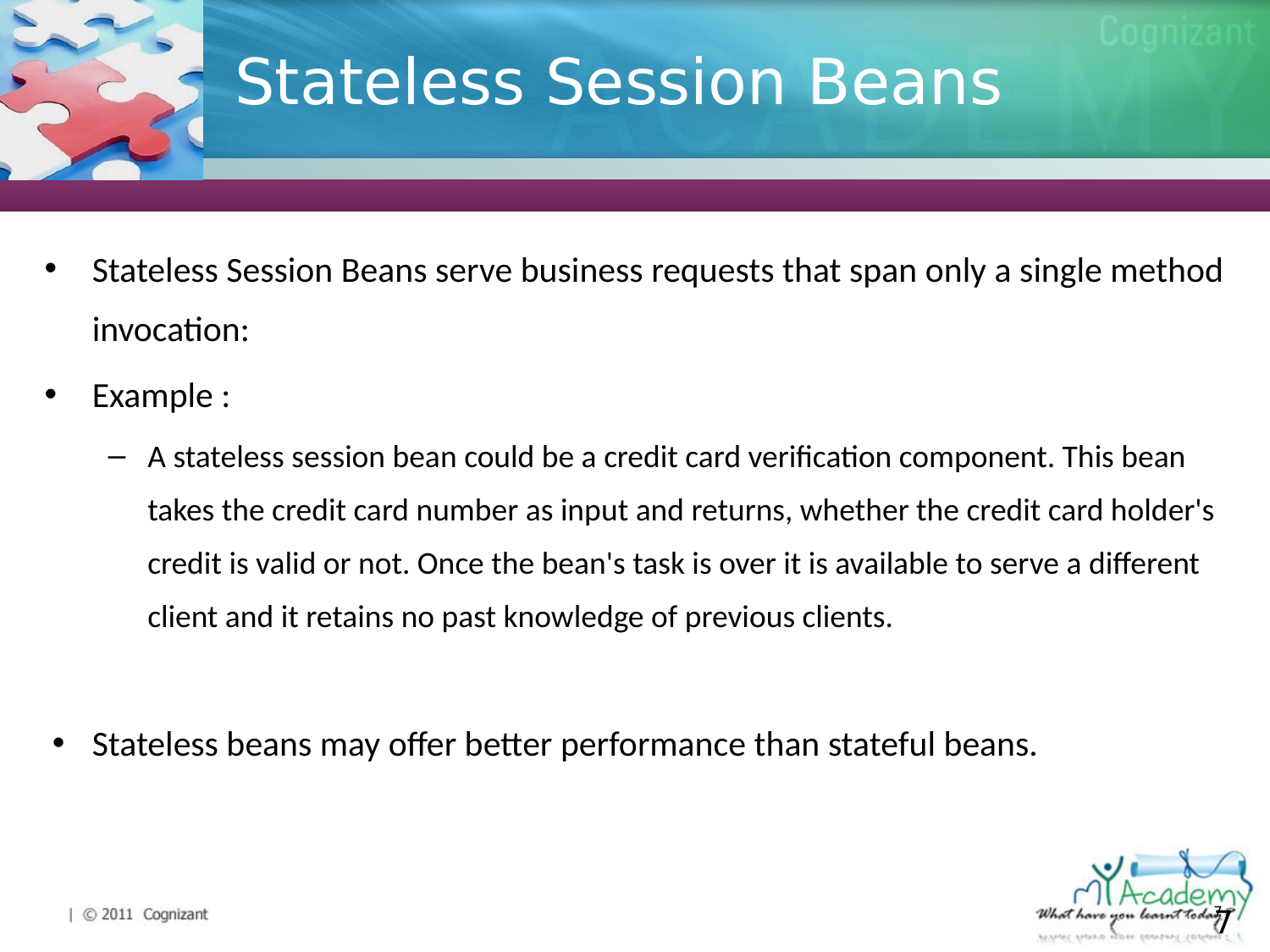

# Stateless Session Beans
Stateless Session Beans serve business requests that span only a single method invocation:
Example :
A stateless session bean could be a credit card verification component. This bean takes the credit card number as input and returns, whether the credit card holder's credit is valid or not. Once the bean's task is over it is available to serve a different client and it retains no past knowledge of previous clients.

Stateless beans may offer better performance than stateful beans.
7
7